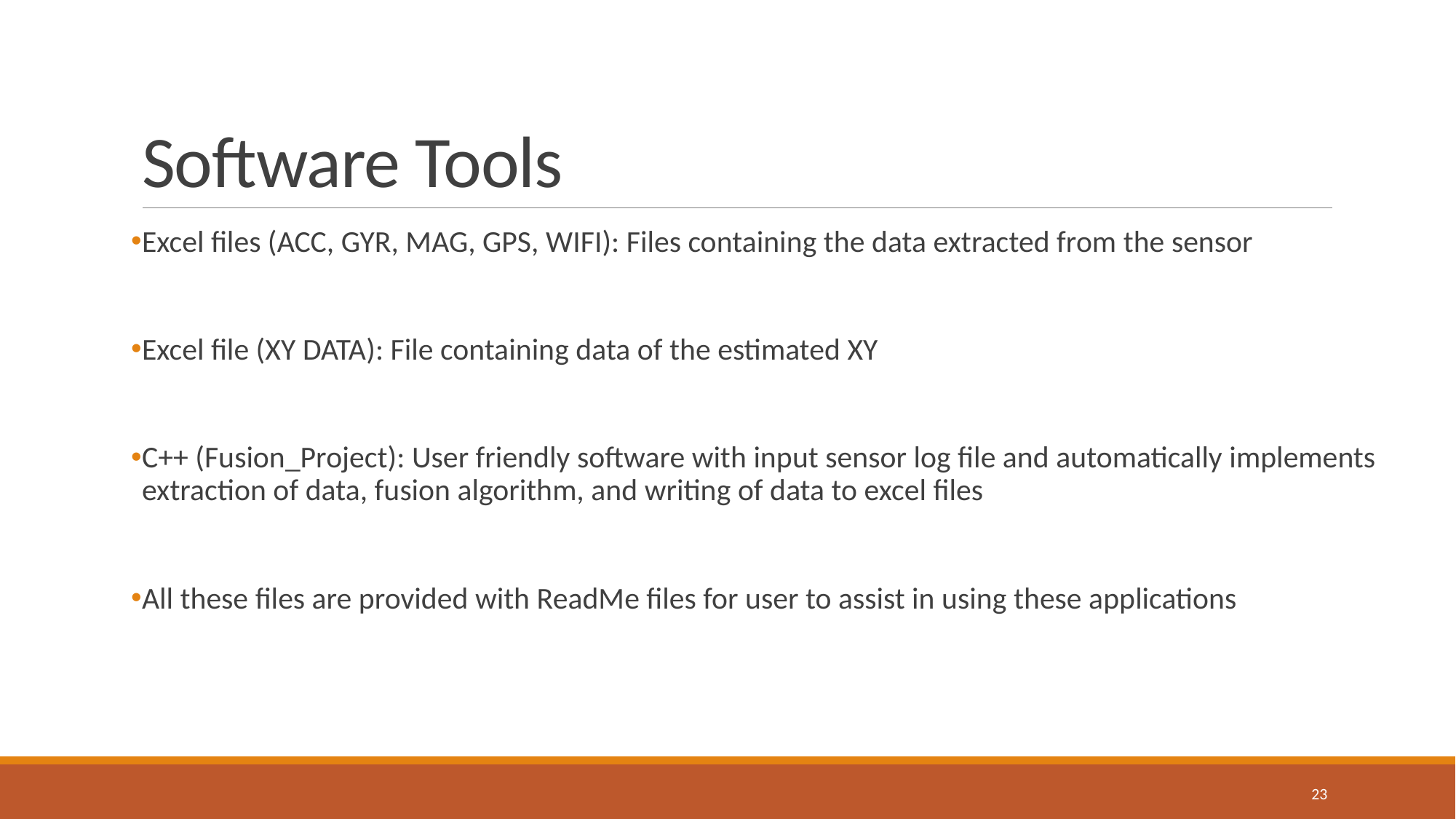

# Software Tools
Excel files (ACC, GYR, MAG, GPS, WIFI): Files containing the data extracted from the sensor

Excel file (XY DATA): File containing data of the estimated XY

C++ (Fusion_Project): User friendly software with input sensor log file and automatically implements extraction of data, fusion algorithm, and writing of data to excel files

All these files are provided with ReadMe files for user to assist in using these applications
23